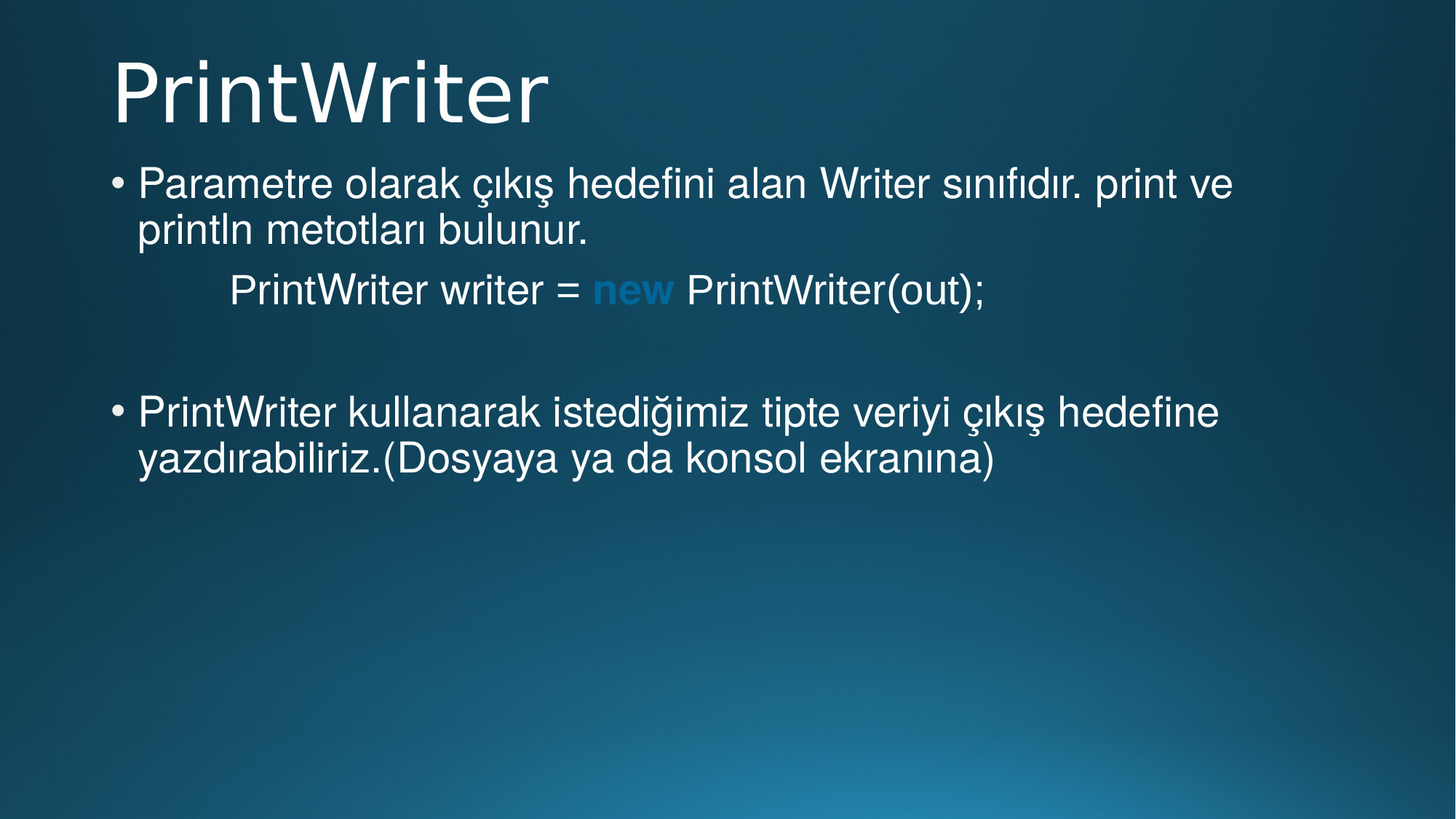

# PrintWriter
Parametre olarak çıkış hedefini alan Writer sınıfıdır. print ve println metotları bulunur.
          PrintWriter writer = new PrintWriter(out);

PrintWriter kullanarak istediğimiz tipte veriyi çıkış hedefine yazdırabiliriz.(Dosyaya ya da konsol ekranına)